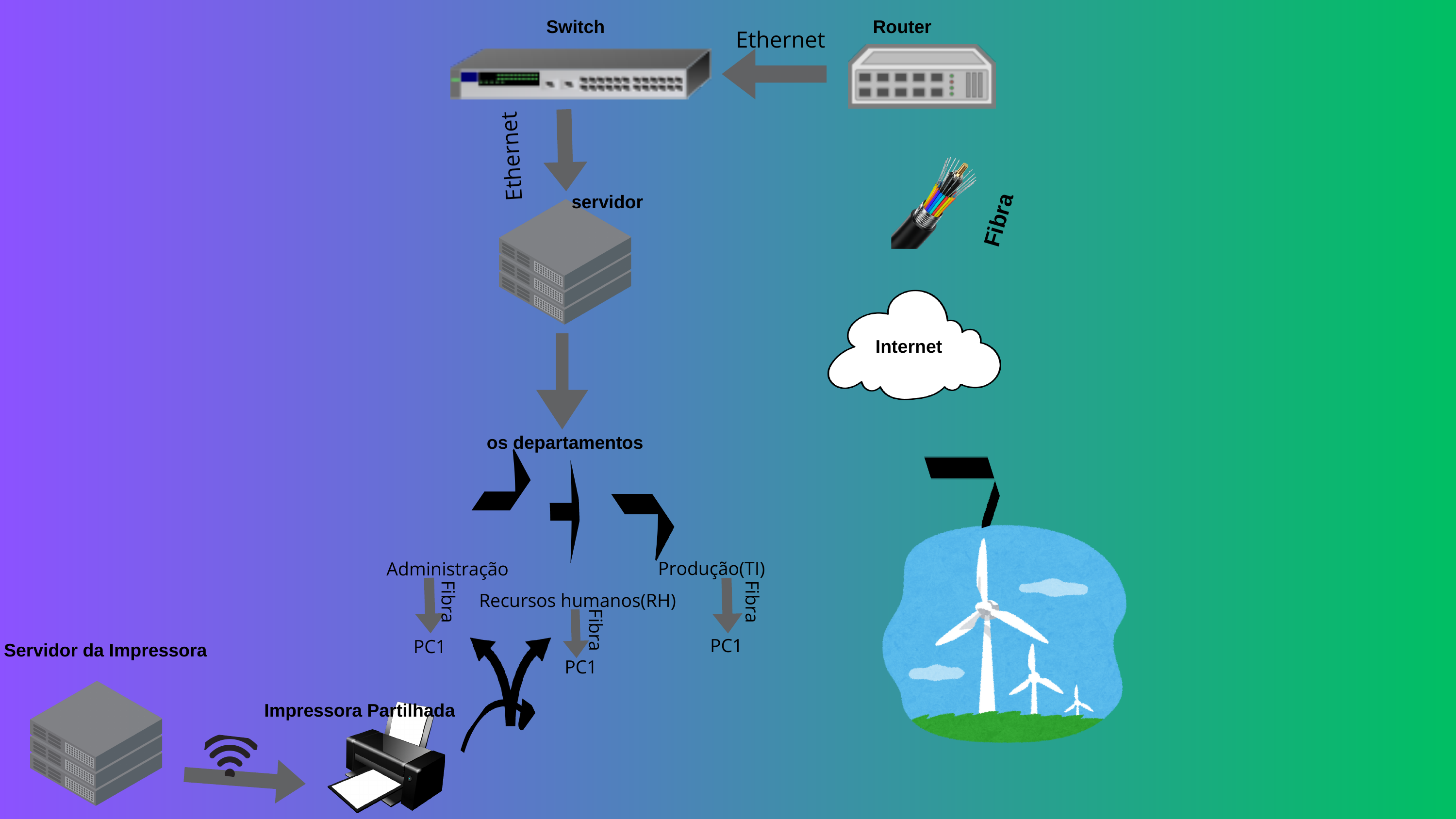

Switch
Router
Ethernet

Ethernet

 servidor

Fibra

Internet

os departamentos

Produção(TI)
Administração
Recursos humanos(RH)
Fibra
Fibra

Fibra

PC1
PC1
Servidor da Impressora
PC1

Impressora Partilhada